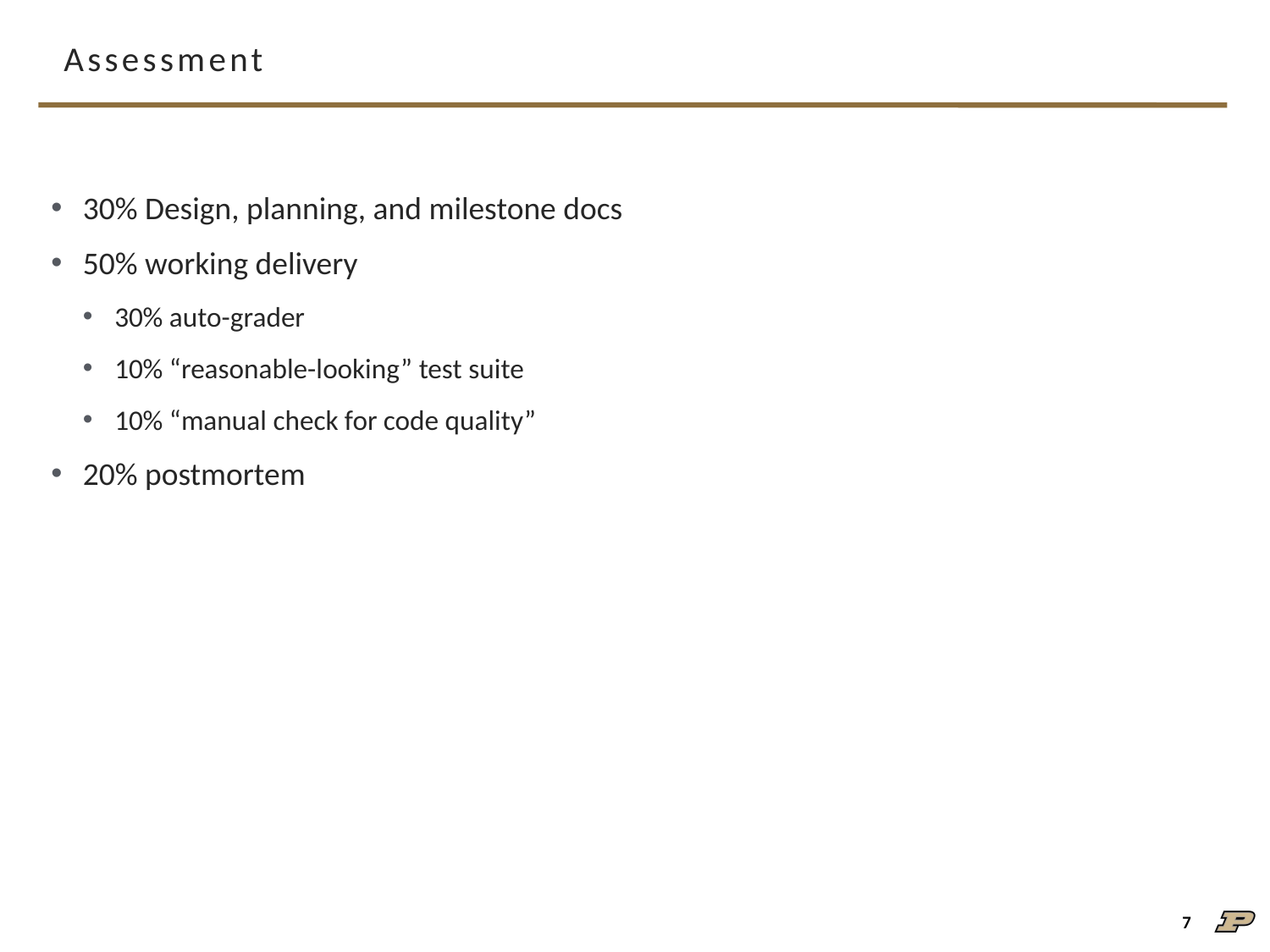

# Assessment
30% Design, planning, and milestone docs
50% working delivery
30% auto-grader
10% “reasonable-looking” test suite
10% “manual check for code quality”
20% postmortem
7